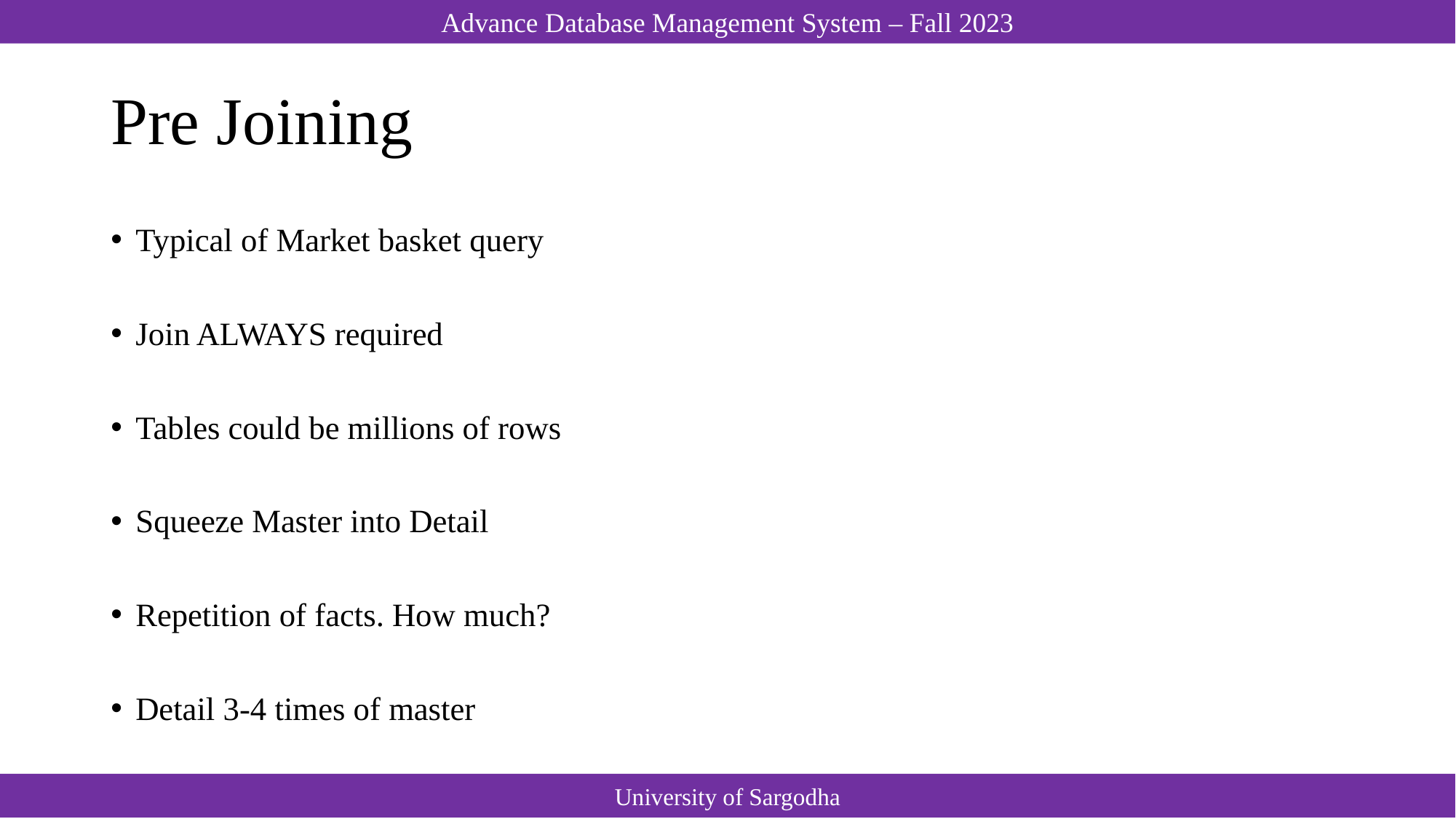

# Pre Joining
Typical of Market basket query

Join ALWAYS required

Tables could be millions of rows

Squeeze Master into Detail

Repetition of facts. How much?

Detail 3-4 times of master
University of Sargodha